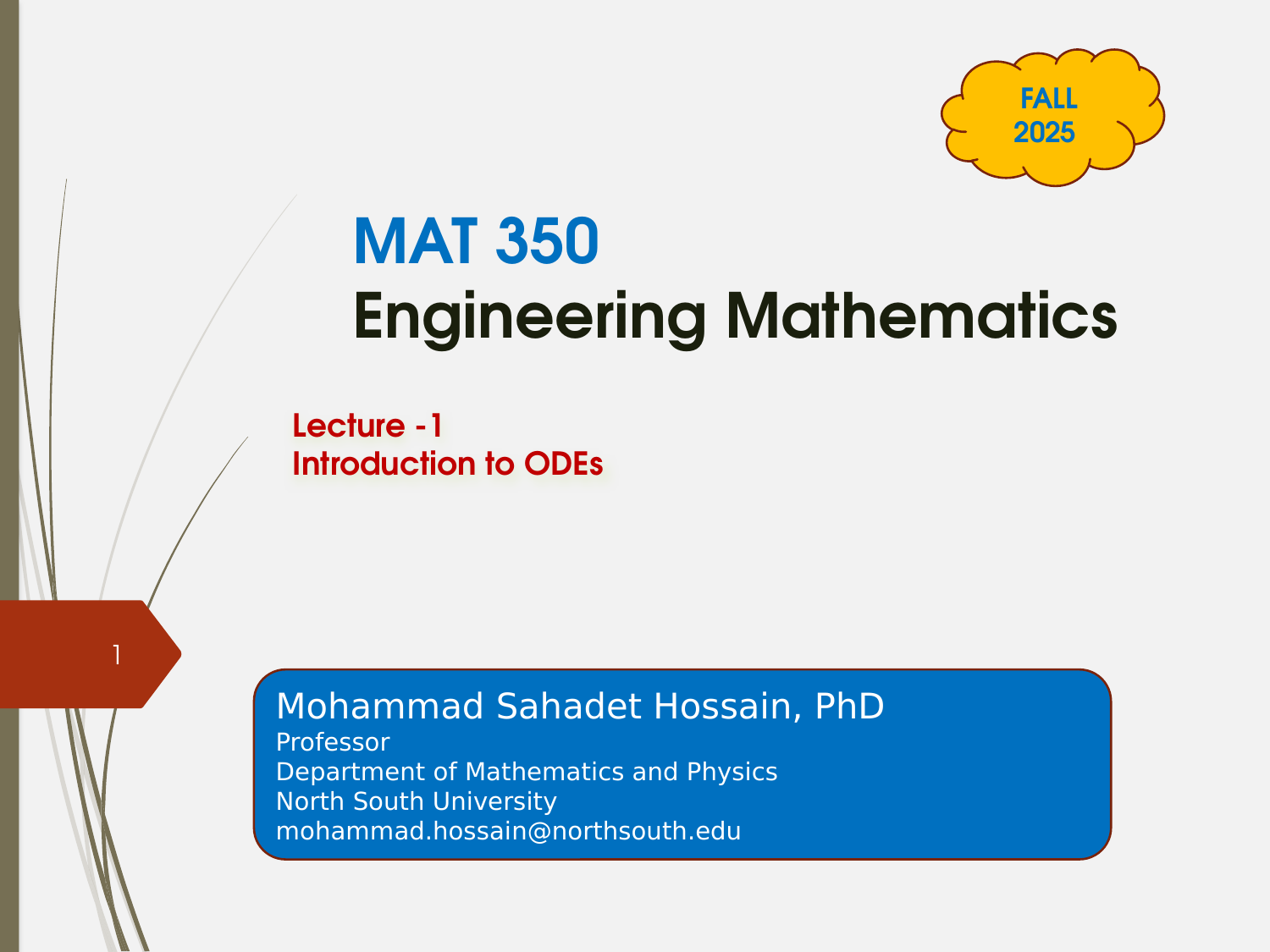

FALL 2025

# MAT 350 Engineering Mathematics
Lecture -1
Introduction to ODEs
1
Mohammad Sahadet Hossain, PhD
Professor
Department of Mathematics and Physics
North South University
mohammad.hossain@northsouth.edu